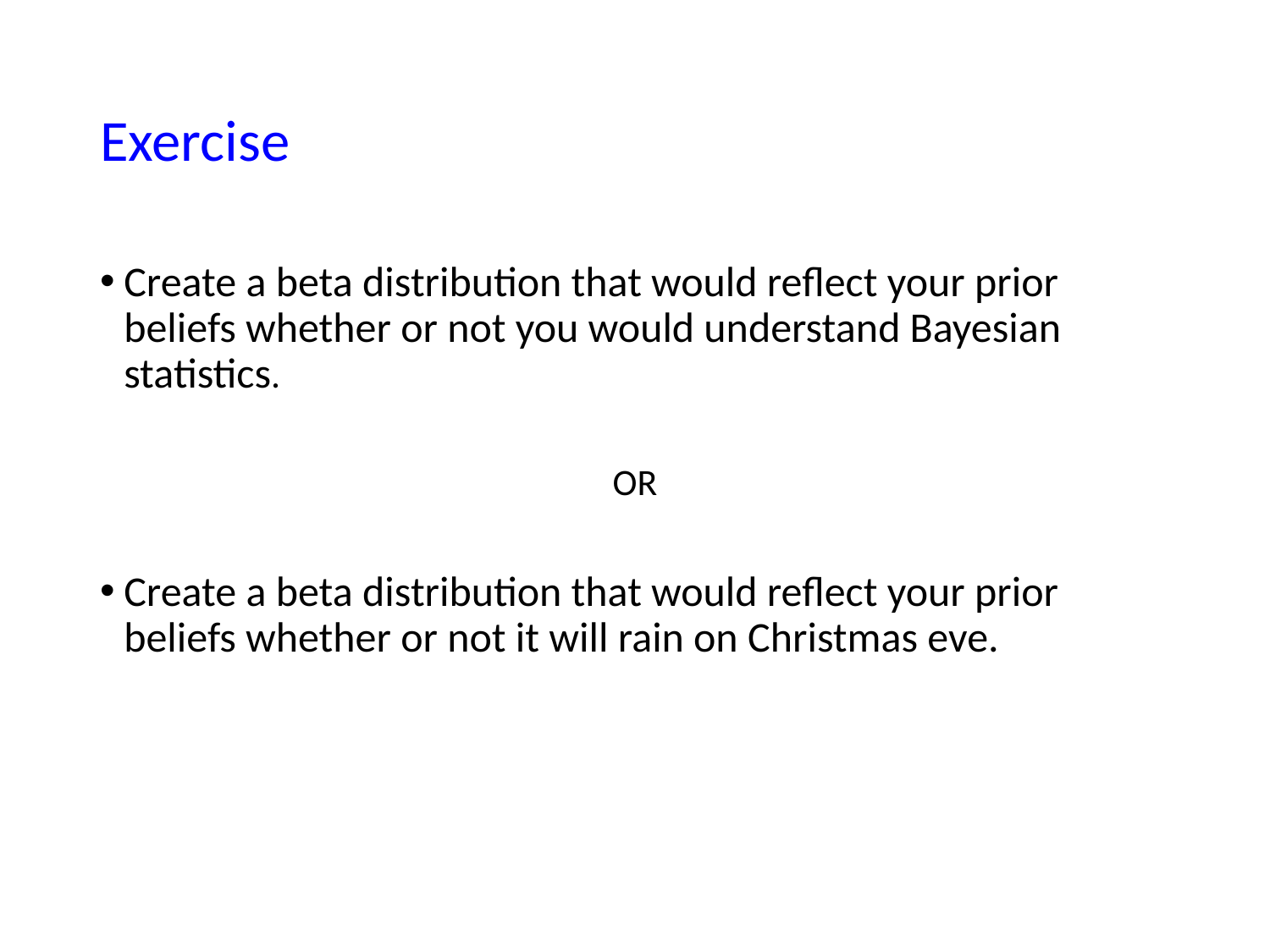

# Exercise
Create a beta distribution that would reflect your prior beliefs whether or not you would understand Bayesian statistics.

OR

Create a beta distribution that would reflect your prior beliefs whether or not it will rain on Christmas eve.